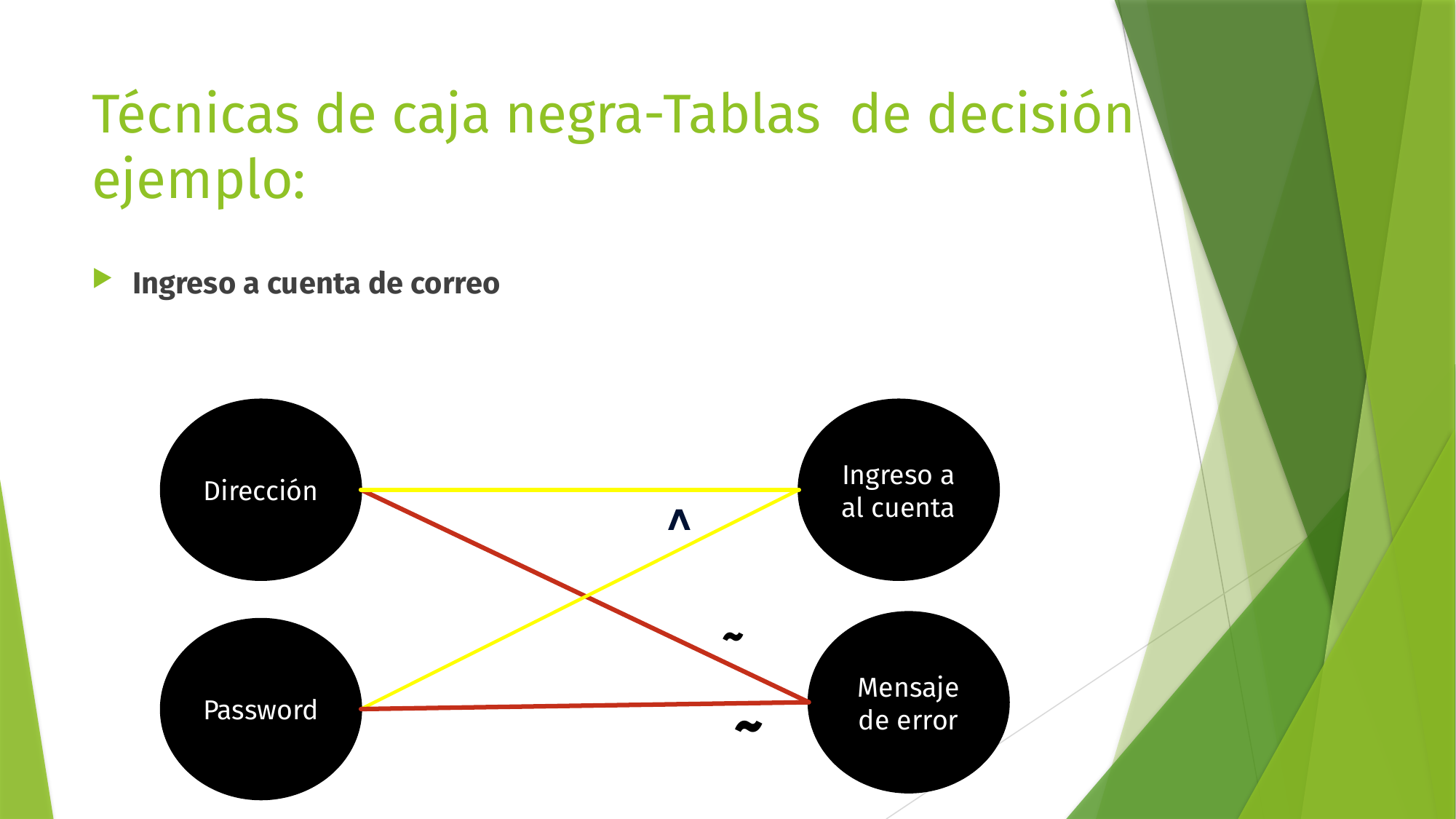

# Técnicas de caja negra-Tablas  de decisión ejemplo:
Ingreso a cuenta de correo

Dirección
Ingreso a al cuenta
^
Mensaje de error
˜
Password
˜